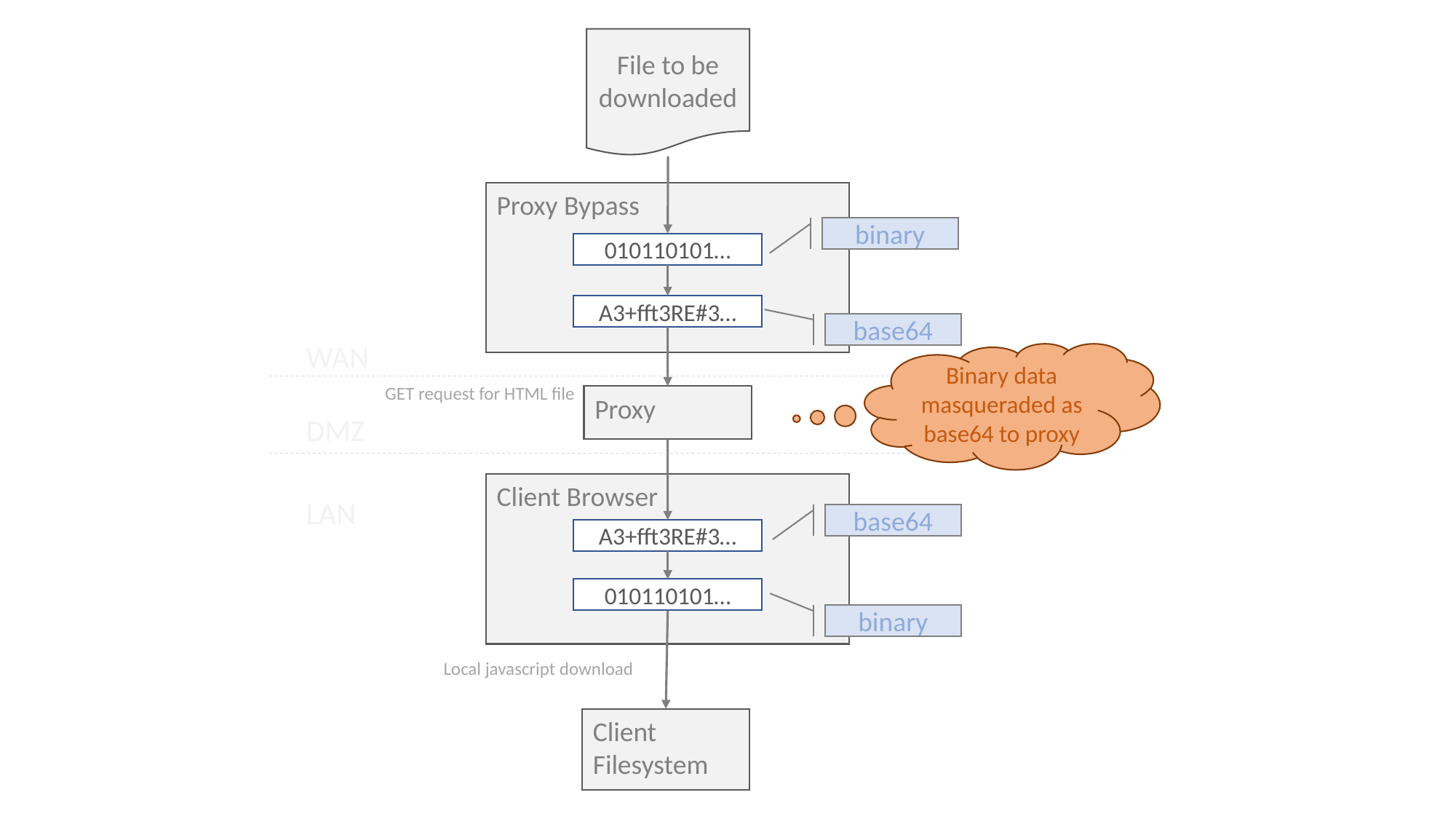

File to be downloaded
Proxy Bypass
binary
010110101…
A3+fft3RE#3…
base64
WAN
Binary data masqueraded as base64 to proxy
GET request for HTML file
Proxy
DMZ
Client Browser
LAN
base64
A3+fft3RE#3…
010110101…
binary
Local javascript download
Client Filesystem